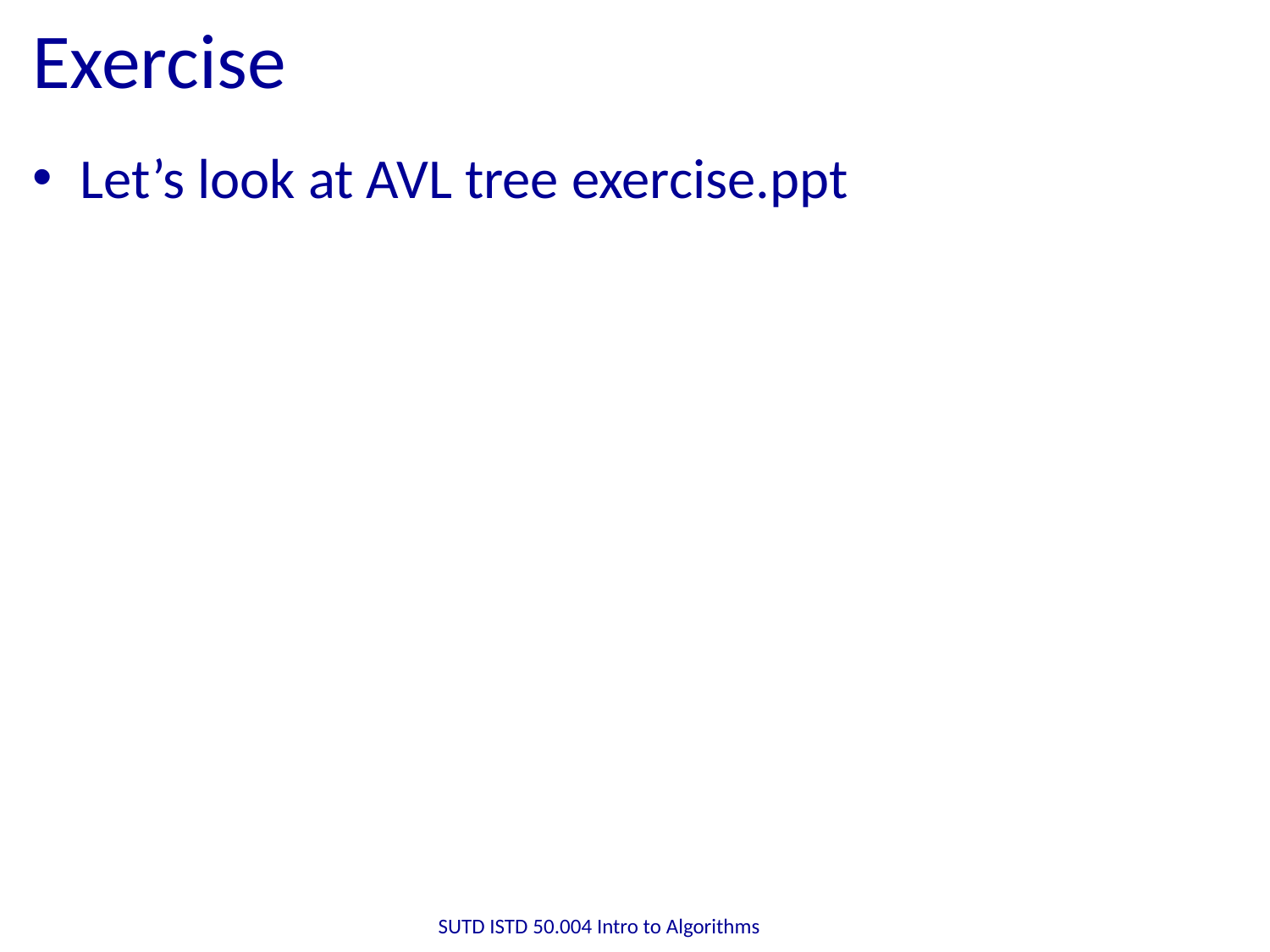

# Exercise
Let’s look at AVL tree exercise.ppt
SUTD ISTD 50.004 Intro to Algorithms